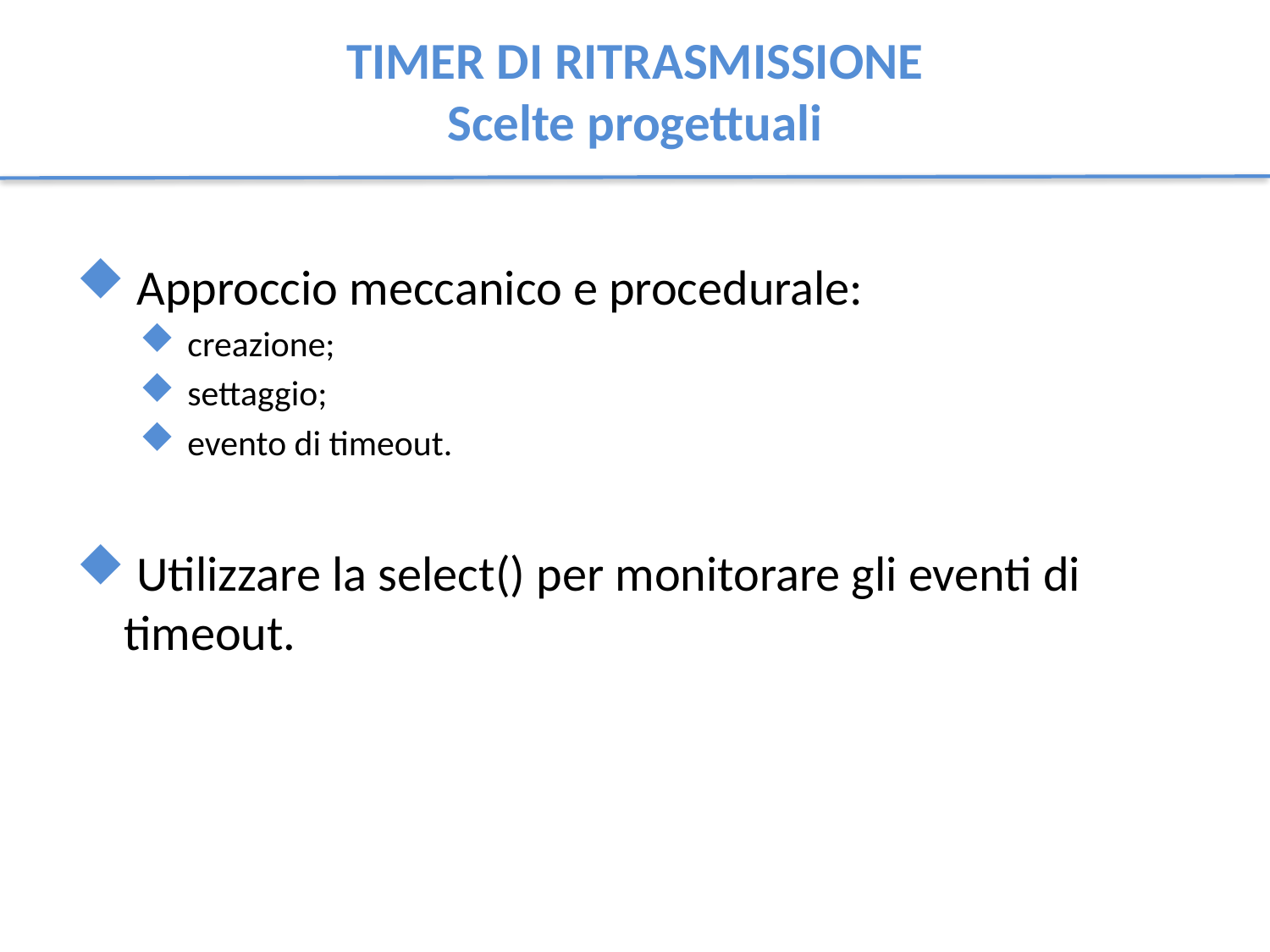

# TIMER DI RITRASMISSIONE Scelte progettuali

 Approccio meccanico e procedurale:
 creazione;
 settaggio;
 evento di timeout.

 Utilizzare la select() per monitorare gli eventi di 	timeout.